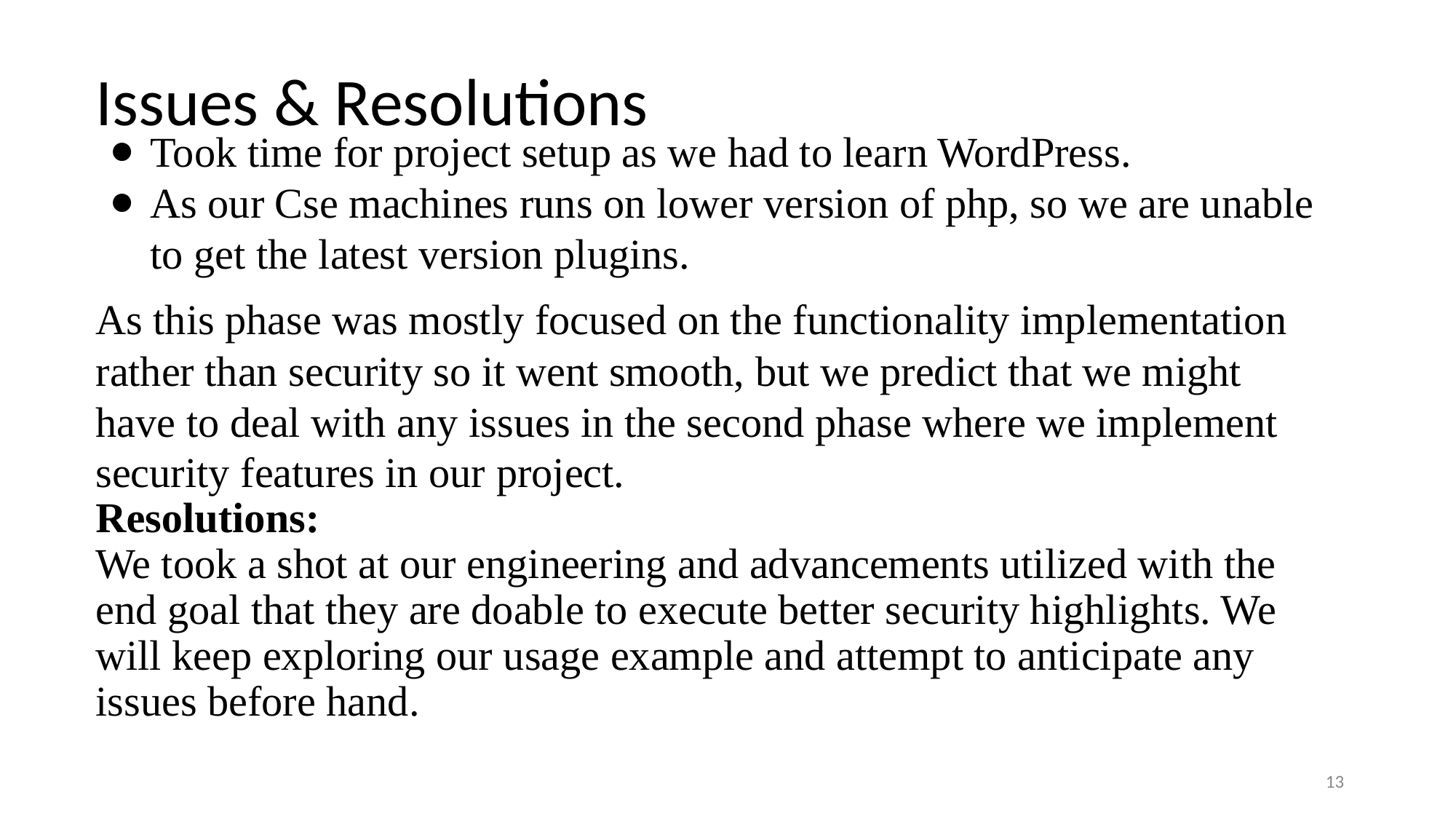

# Issues & Resolutions
Took time for project setup as we had to learn WordPress.
As our Cse machines runs on lower version of php, so we are unable to get the latest version plugins.
As this phase was mostly focused on the functionality implementation rather than security so it went smooth, but we predict that we might have to deal with any issues in the second phase where we implement security features in our project.
Resolutions:
We took a shot at our engineering and advancements utilized with the end goal that they are doable to execute better security highlights. We will keep exploring our usage example and attempt to anticipate any issues before hand.
13